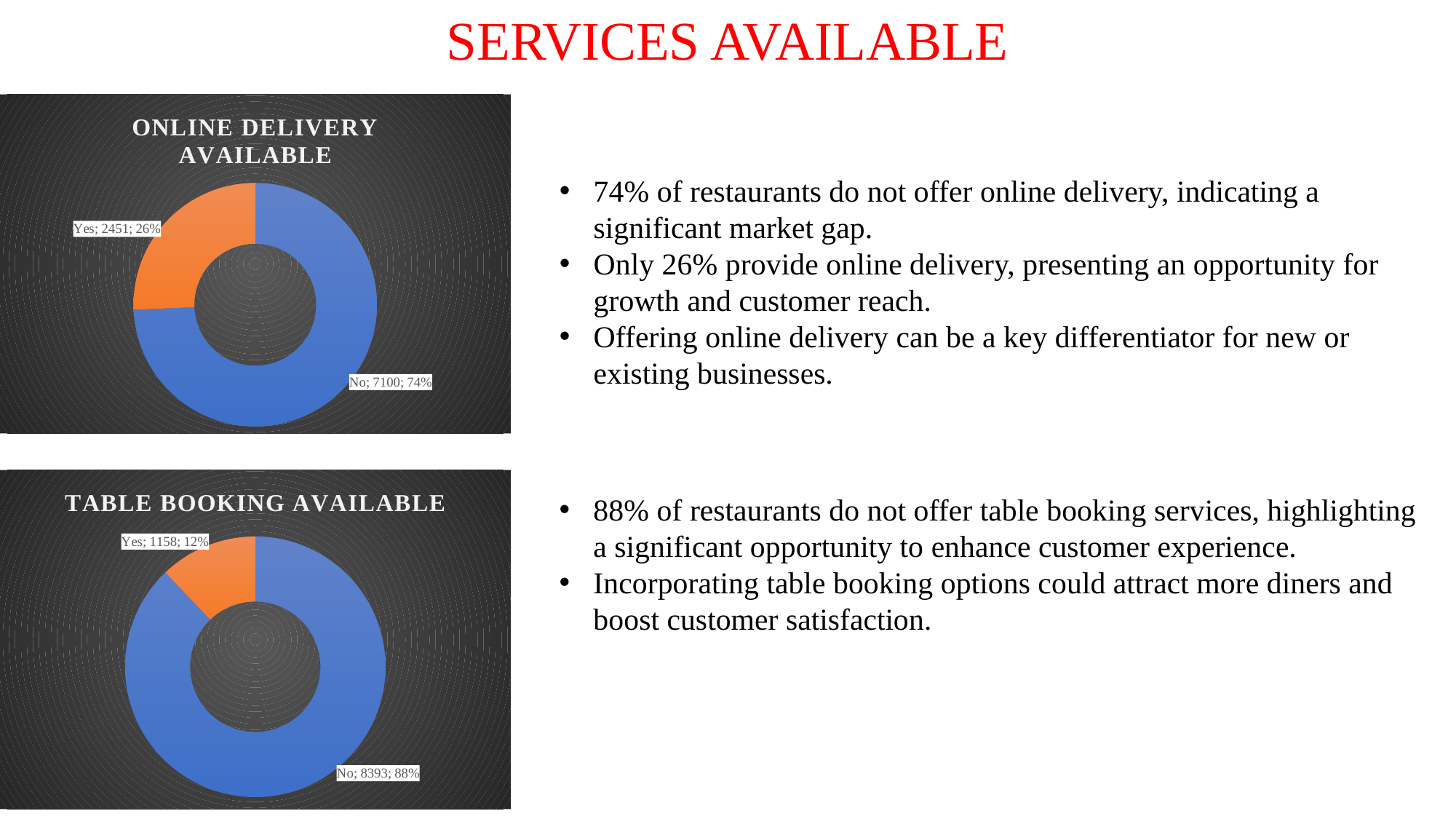

SERVICES AVAILABLE

### Chart: ONLINE DELIVERY AVAILABLE

| Category | Number of Resaurants |
|---|---|
| No | 7100.0 |
| Yes | 2451.0 |
74% of restaurants do not offer online delivery, indicating a significant market gap.
Only 26% provide online delivery, presenting an opportunity for growth and customer reach.
Offering online delivery can be a key differentiator for new or existing businesses.

### Chart: TABLE BOOKING AVAILABLE

| Category | Number of Restaurants |
|---|---|
| No | 8393.0 |
| Yes | 1158.0 |
88% of restaurants do not offer table booking services, highlighting a significant opportunity to enhance customer experience.
Incorporating table booking options could attract more diners and boost customer satisfaction.